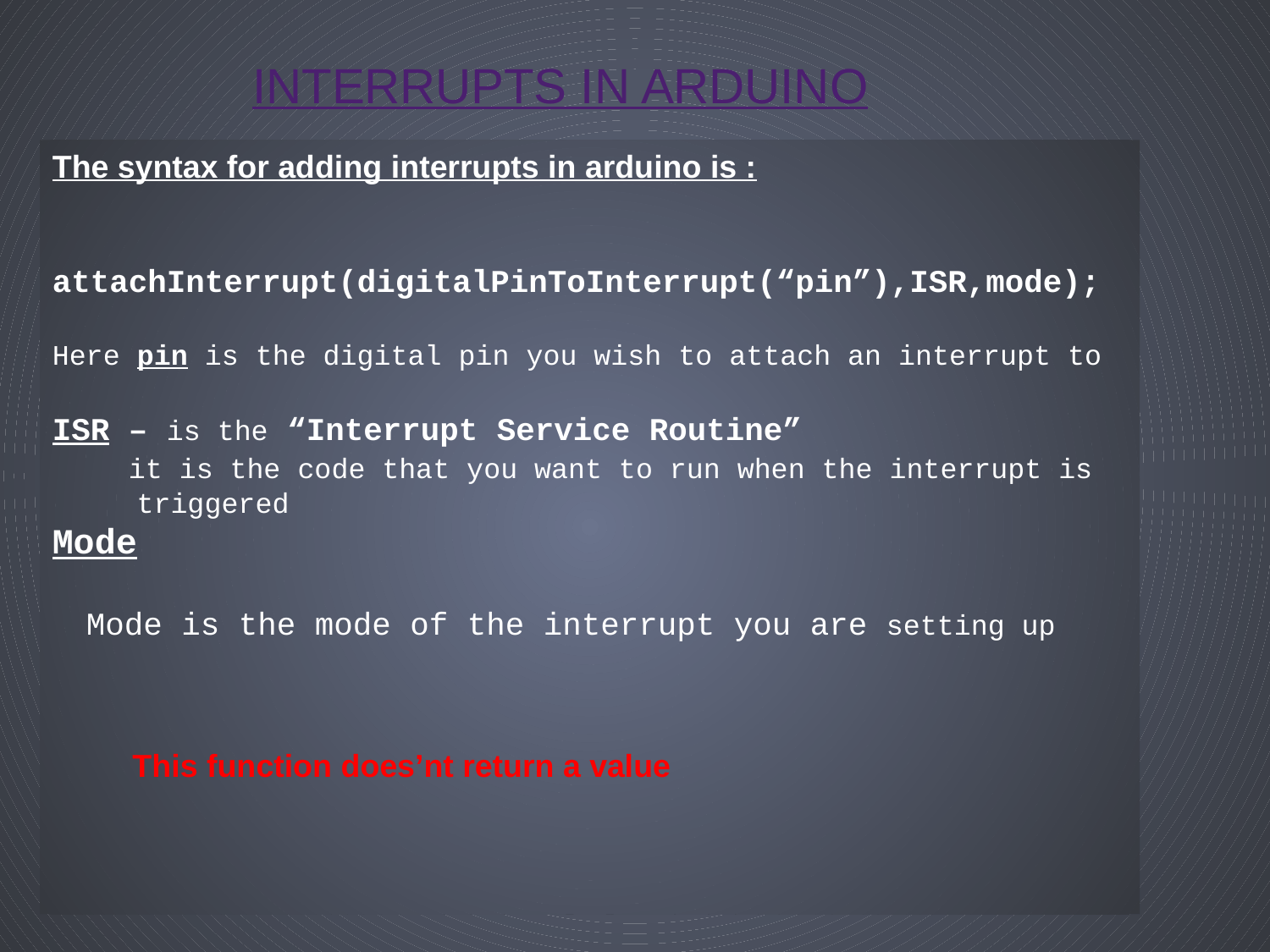

INTERRUPTS IN ARDUINO
The syntax for adding interrupts in arduino is :

   attachInterrupt(digitalPinToInterrupt(“pin”),ISR,mode);

Here pin is the digital pin you wish to attach an interrupt to

ISR – is the “Interrupt Service Routine”
    it is the code that you want to run when the interrupt is       triggered
Mode

  Mode is the mode of the interrupt you are setting up
This function does’nt return a value